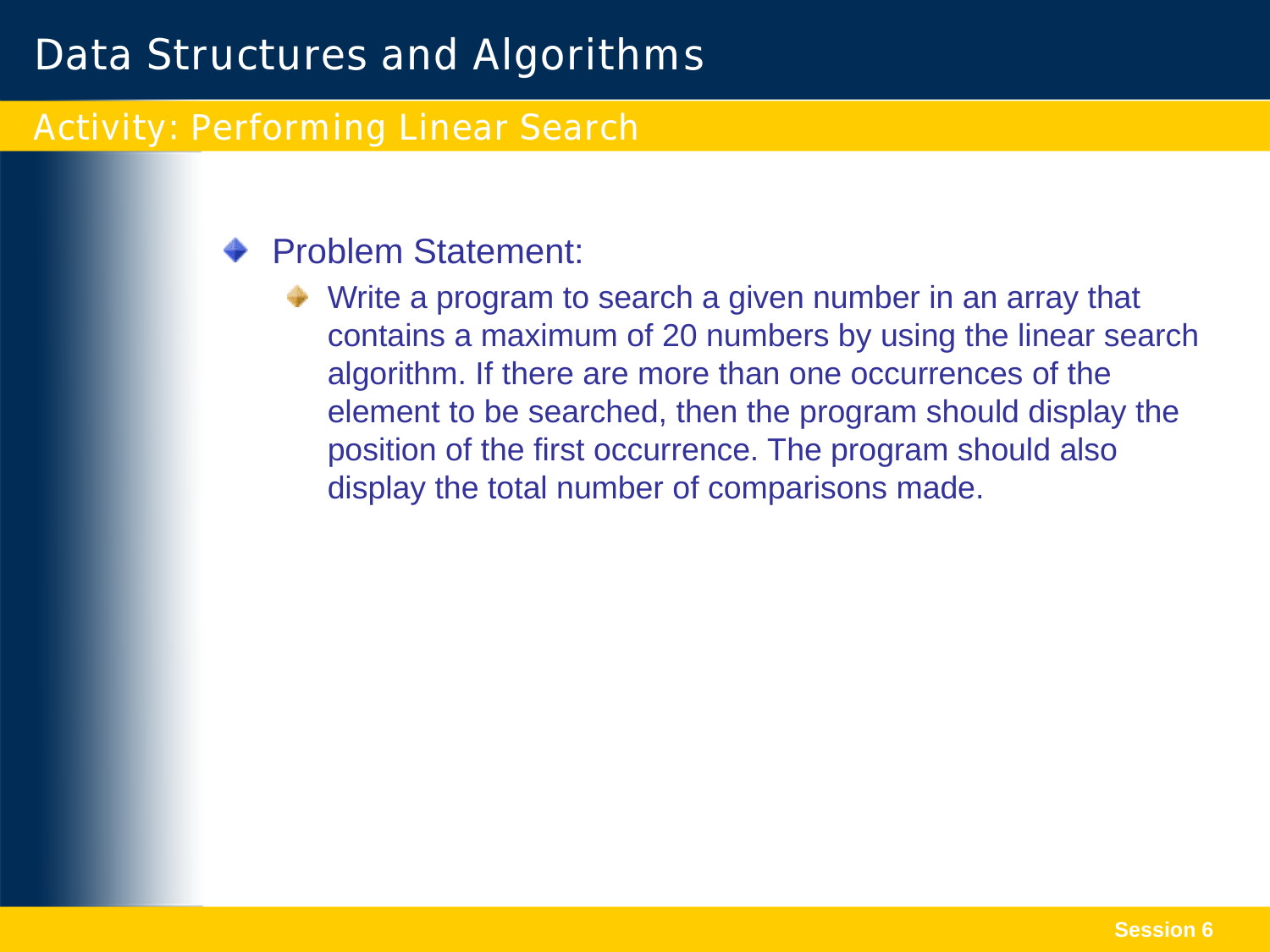

Activity: Performing Linear Search
Problem Statement:
Write a program to search a given number in an array that contains a maximum of 20 numbers by using the linear search algorithm. If there are more than one occurrences of the element to be searched, then the program should display the position of the first occurrence. The program should also display the total number of comparisons made.